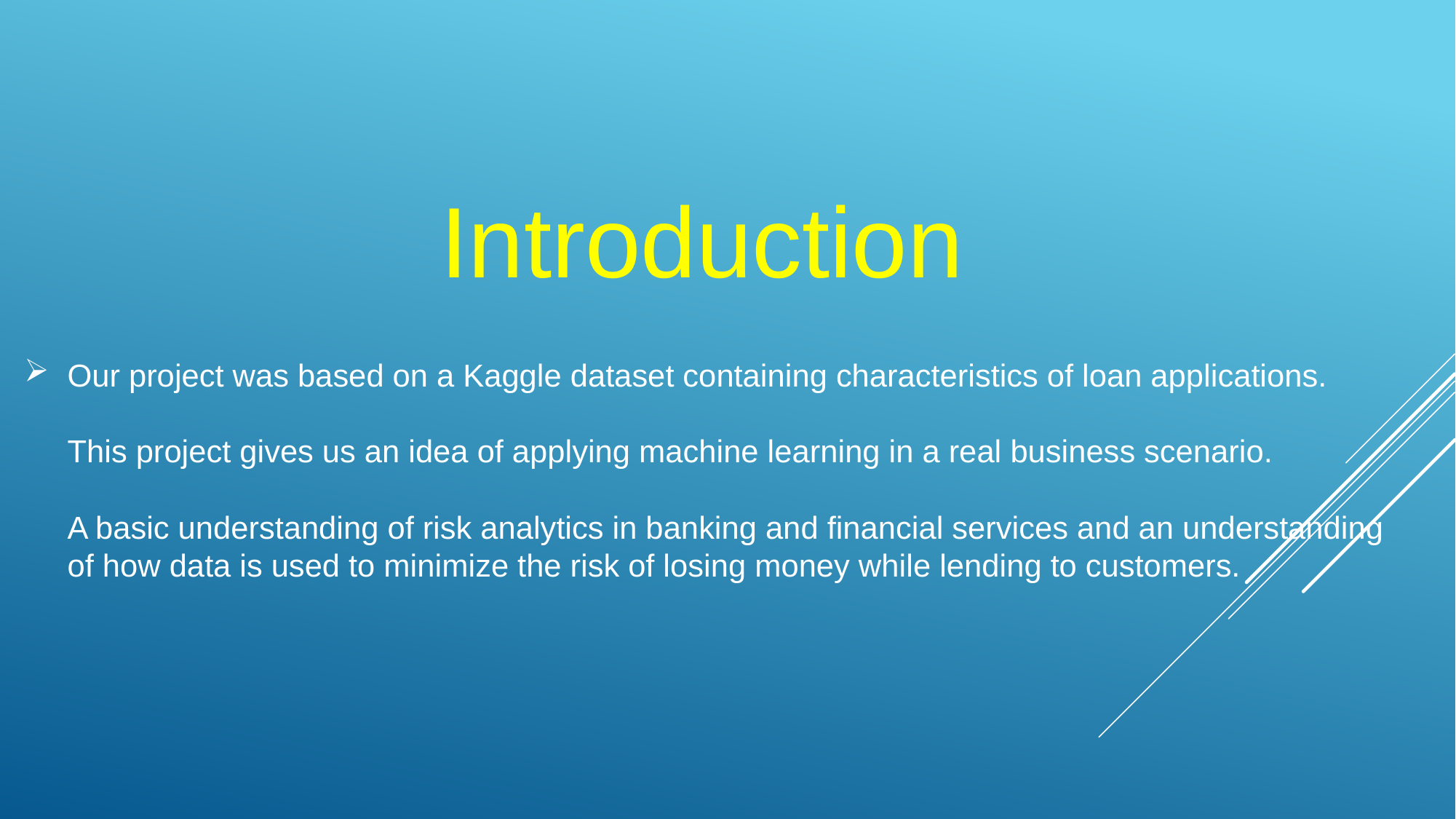

Introduction
# Our project was based on a Kaggle dataset containing characteristics of loan applications. This project gives us an idea of applying machine learning in a real business scenario. A basic understanding of risk analytics in banking and financial services and an understanding of how data is used to minimize the risk of losing money while lending to customers.